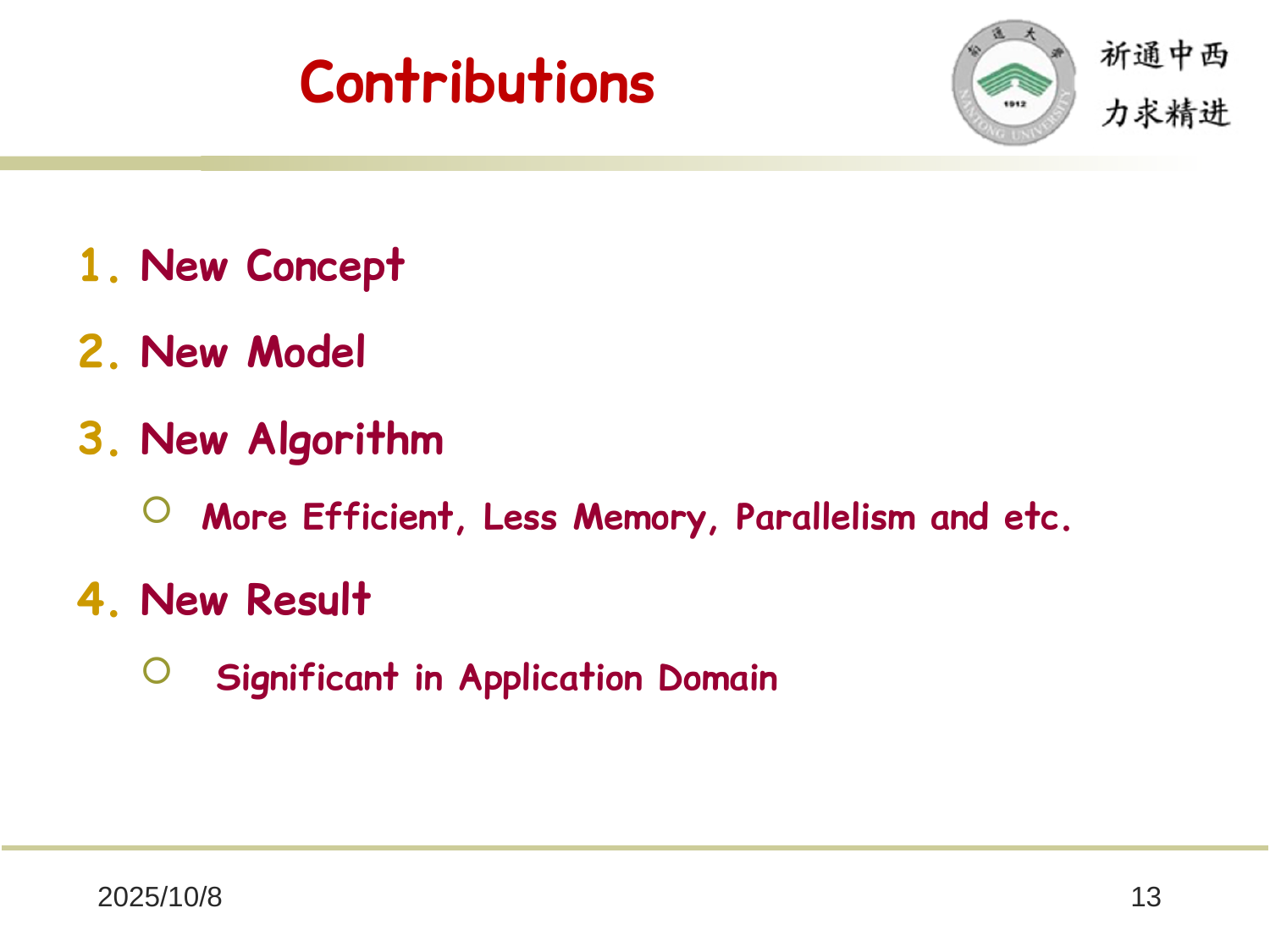

# Contributions
New Concept
New Model
New Algorithm
More Efficient, Less Memory, Parallelism and etc.
New Result
 Significant in Application Domain

2025/10/8
13